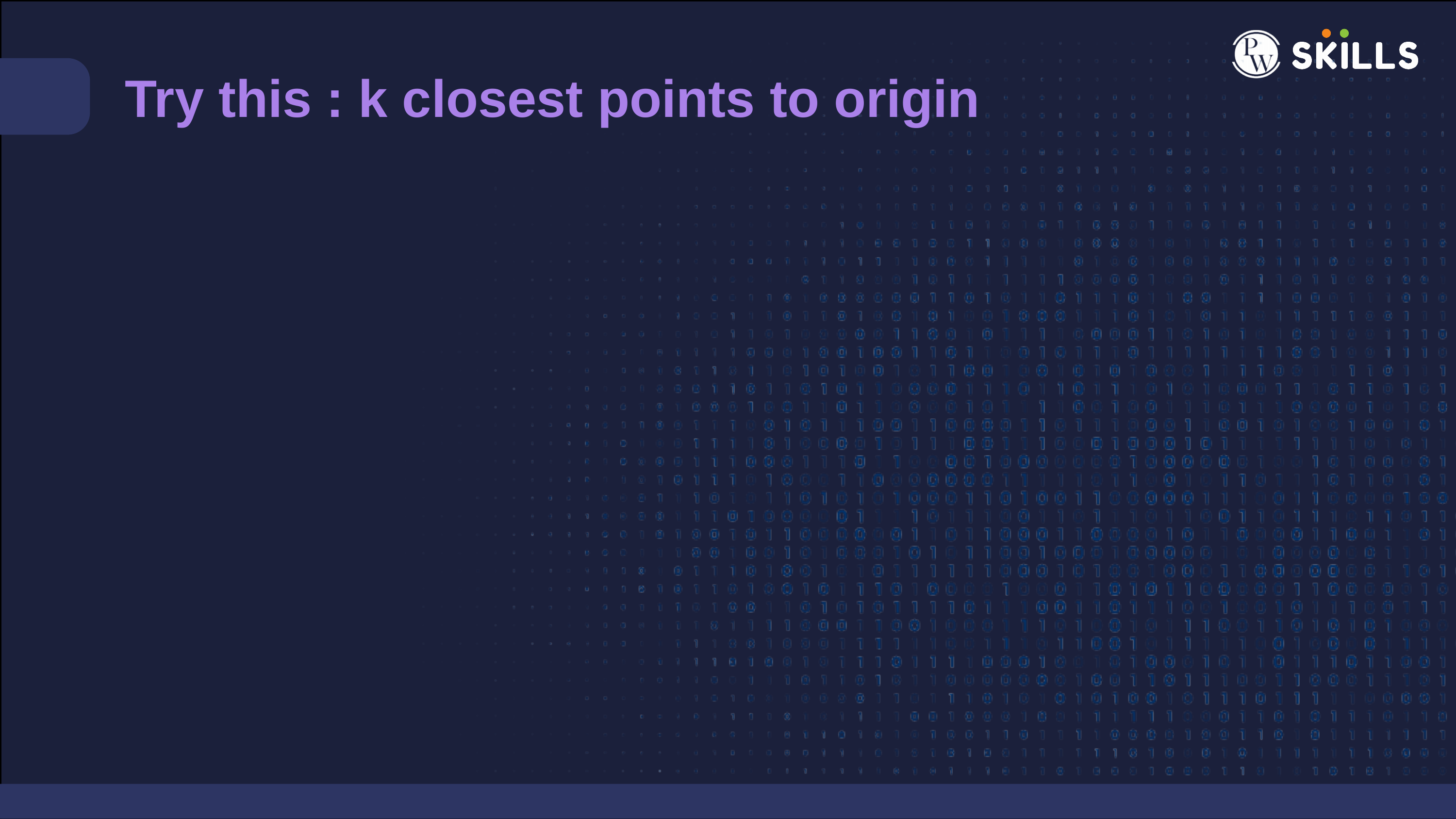

Try this : k closest points to origin